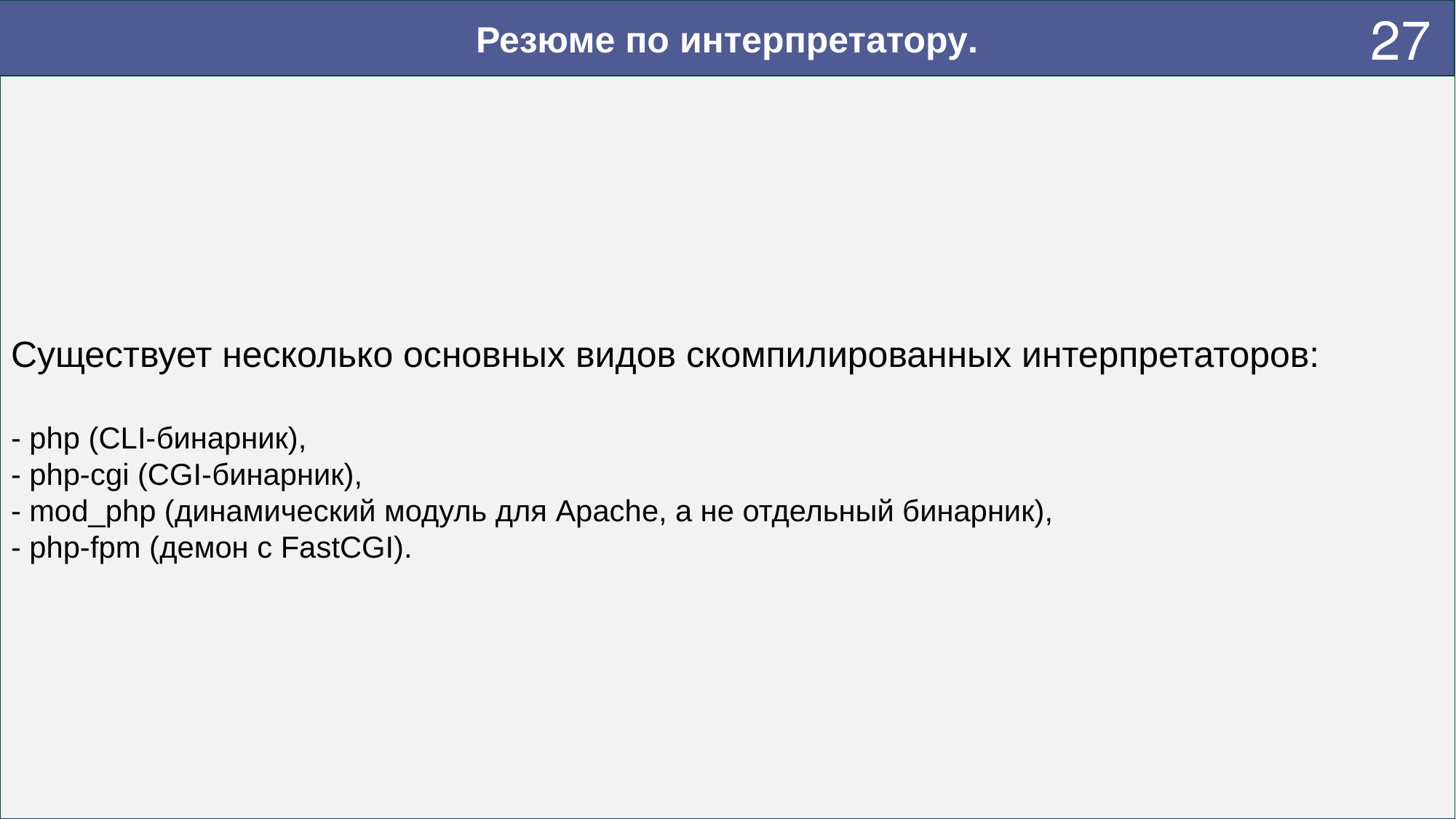

27
Резюме по интерпретатору.
Существует несколько основных видов скомпилированных интерпретаторов:
- php (CLI-бинарник),
- php-cgi (CGI-бинарник),
- mod_php (динамический модуль для Apache, а не отдельный бинарник),
- php-fpm (демон с FastCGI).